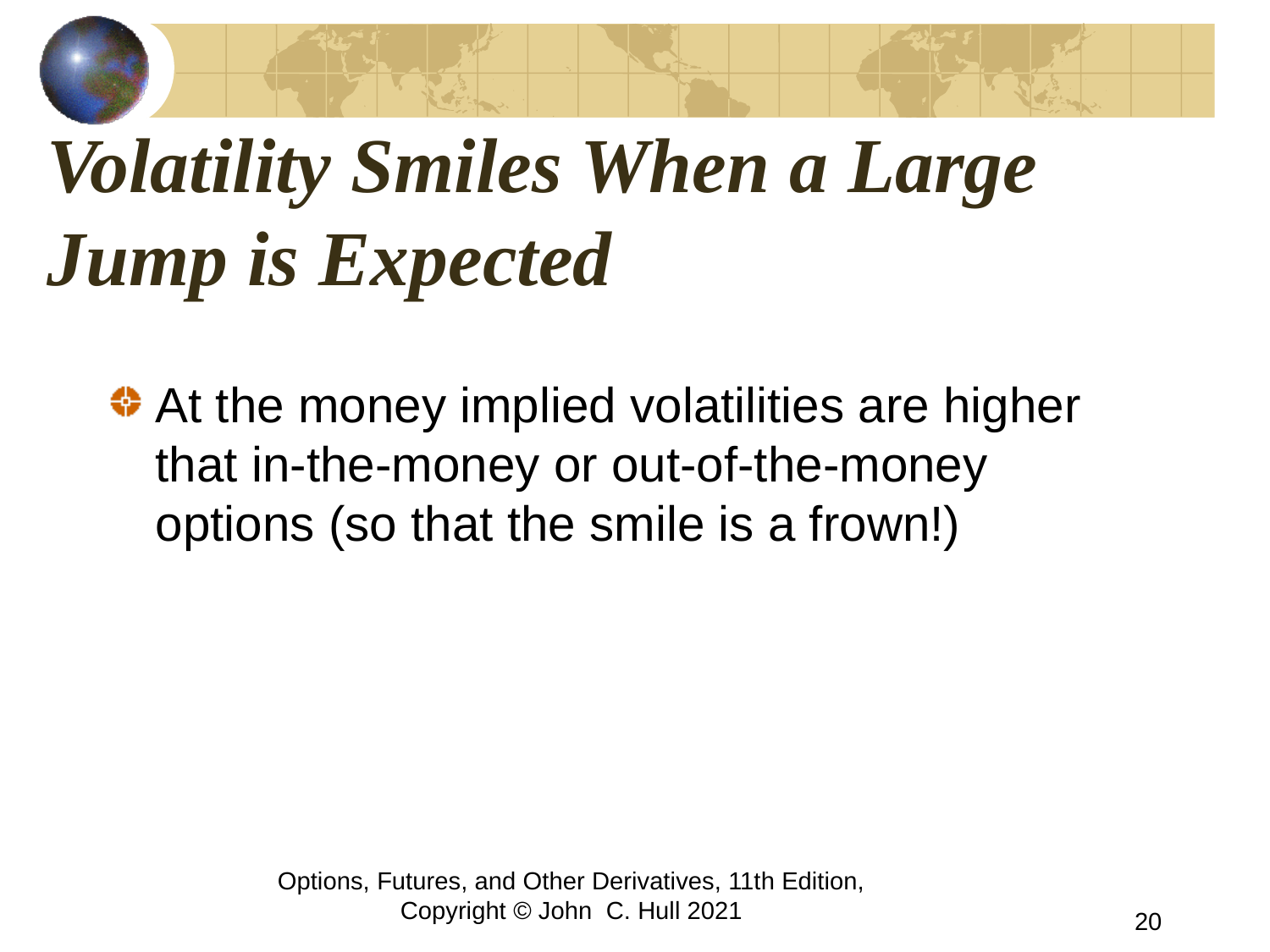

# Volatility Smiles When a Large Jump is Expected

At the money implied volatilities are higher that in-the-money or out-of-the-money options (so that the smile is a frown!)
Options, Futures, and Other Derivatives, 11th Edition, Copyright © John  C. Hull 2021
20